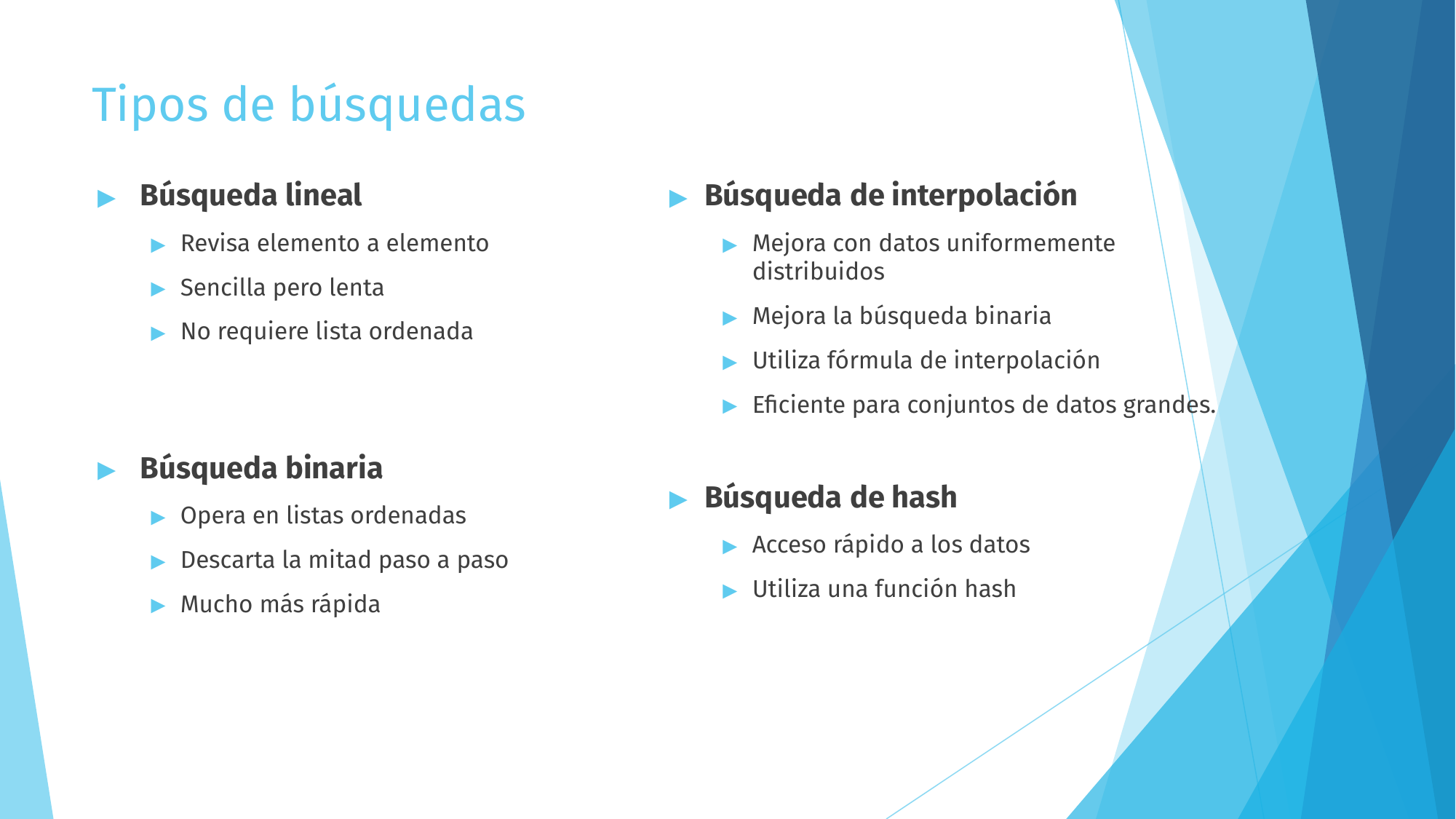

# Tipos de búsquedas
 Búsqueda lineal
Revisa elemento a elemento
Sencilla pero lenta
No requiere lista ordenada

 Búsqueda binaria
Opera en listas ordenadas
Descarta la mitad paso a paso
Mucho más rápida

Búsqueda de interpolación
Mejora con datos uniformemente distribuidos
Mejora la búsqueda binaria
Utiliza fórmula de interpolación
Eficiente para conjuntos de datos grandes.

Búsqueda de hash
Acceso rápido a los datos
Utiliza una función hash